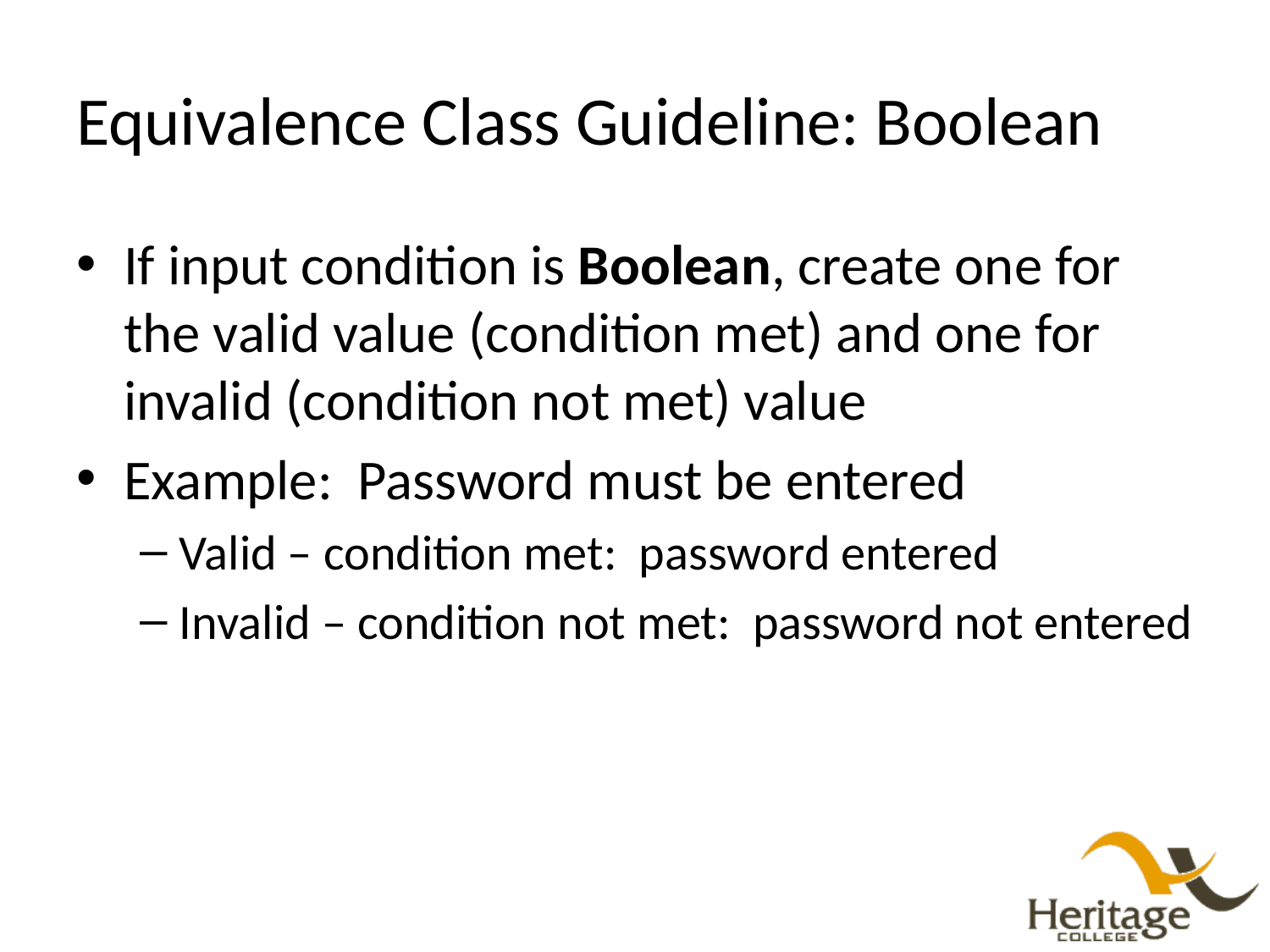

# Equivalence Class Guideline: Boolean
If input condition is Boolean, create one for the valid value (condition met) and one for invalid (condition not met) value
Example:  Password must be entered
Valid – condition met:  password entered
Invalid – condition not met:  password not entered